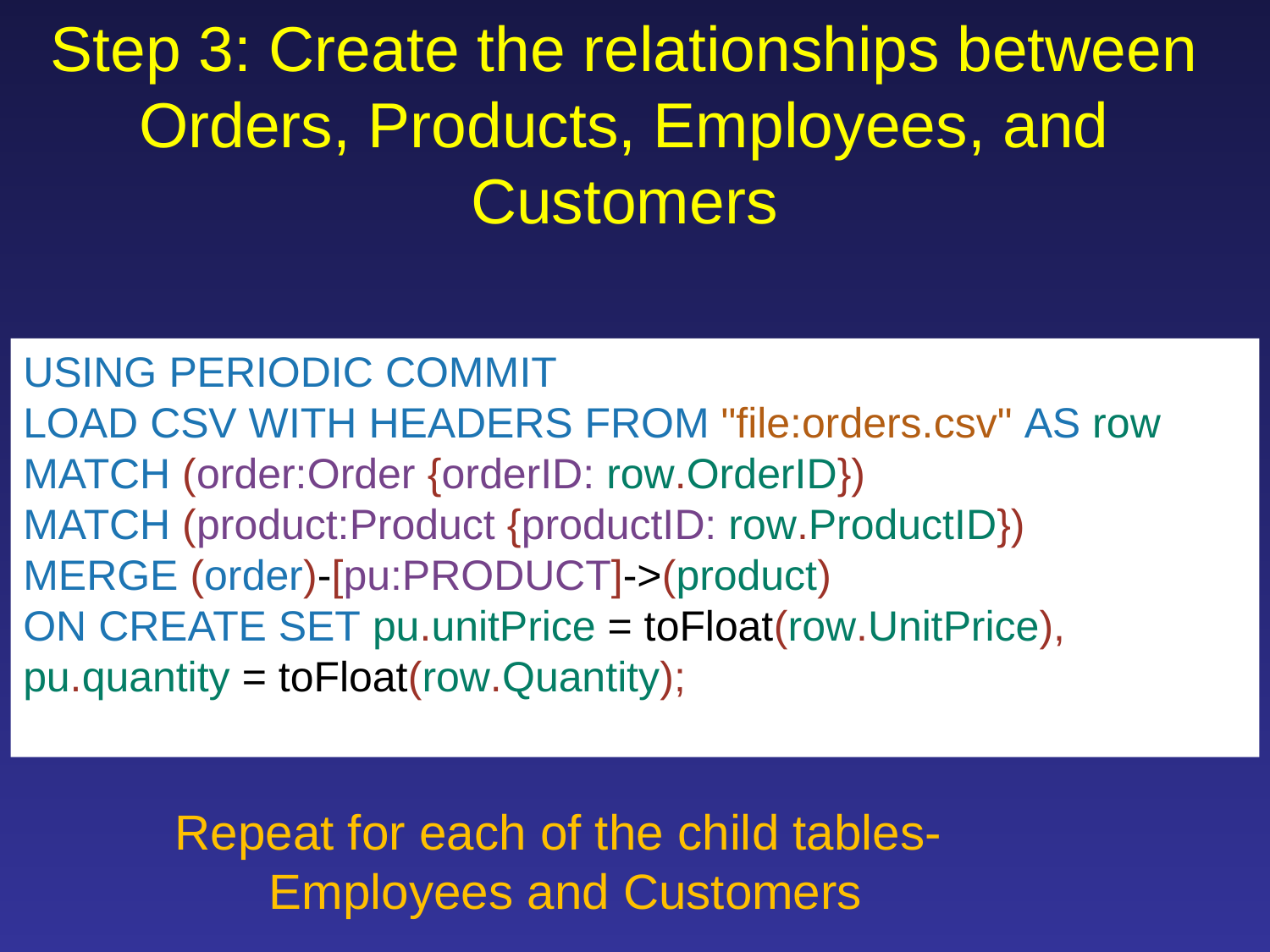

# Step 3: Create the relationships between Orders, Products, Employees, and Customers
USING PERIODIC COMMIT
LOAD CSV WITH HEADERS FROM "file:orders.csv" AS row
MATCH (order:Order {orderID: row.OrderID})
MATCH (product:Product {productID: row.ProductID})
MERGE (order)-[pu:PRODUCT]->(product)
ON CREATE SET pu.unitPrice = toFloat(row.UnitPrice), pu.quantity = toFloat(row.Quantity);
Repeat for each of the child tables-
Employees and Customers